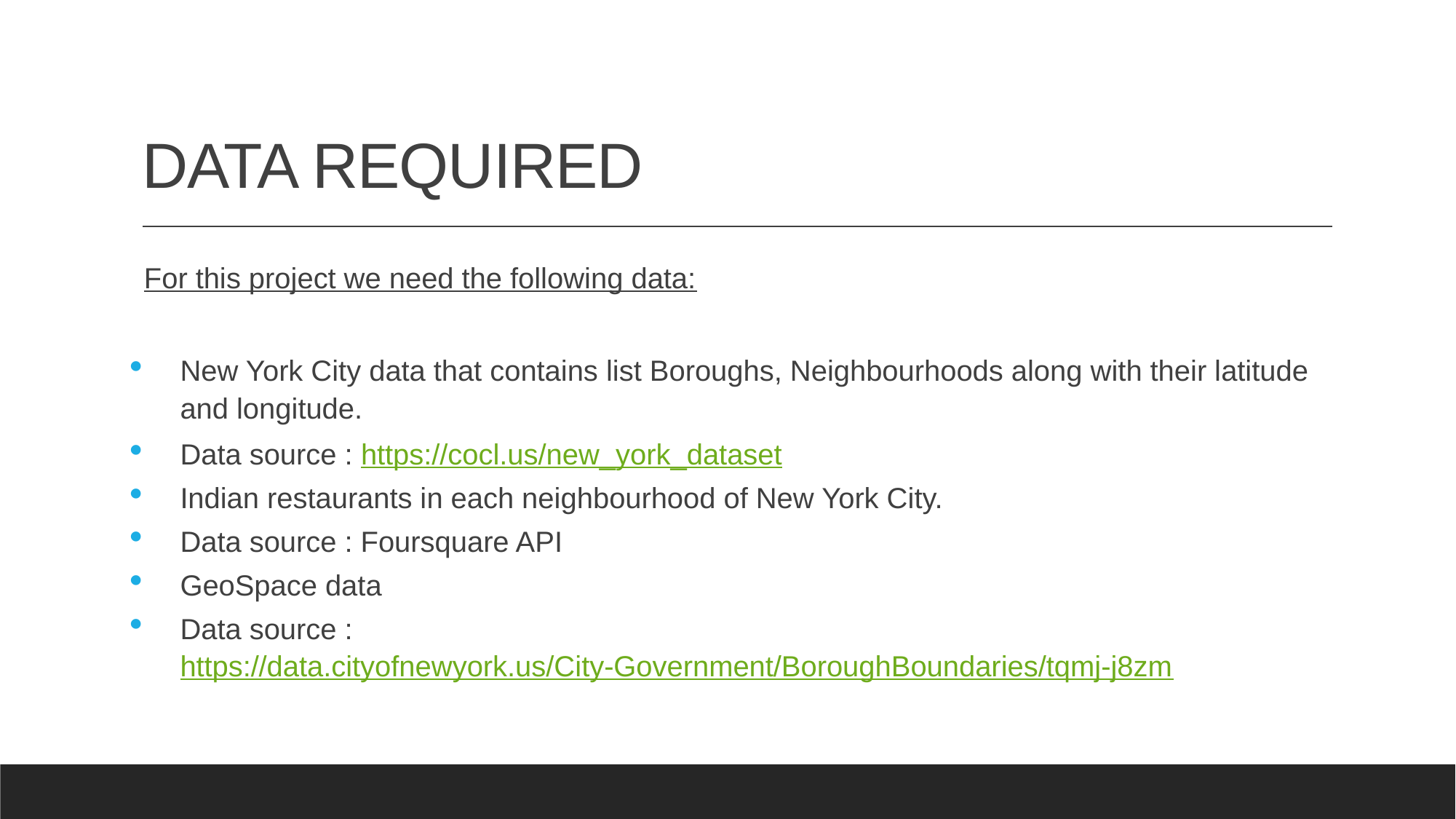

# DATA REQUIRED
For this project we need the following data:

New York City data that contains list Boroughs, Neighbourhoods along with their latitude and longitude.
Data source : https://cocl.us/new_york_dataset
Indian restaurants in each neighbourhood of New York City.
Data source : Foursquare API
GeoSpace data
Data source : https://data.cityofnewyork.us/City-Government/BoroughBoundaries/tqmj-j8zm